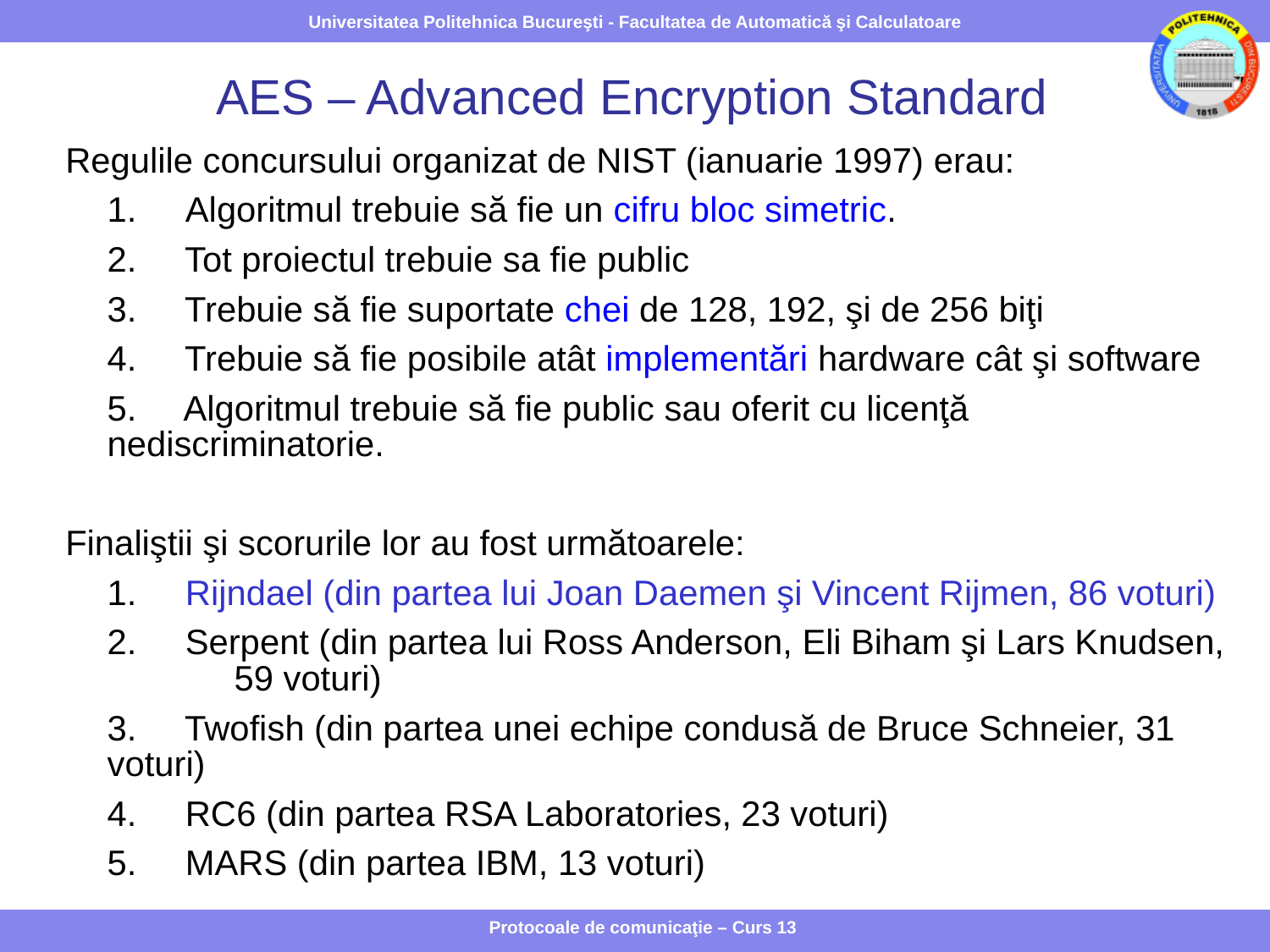

# AES – Advanced Encryption Standard
Regulile concursului organizat de NIST (ianuarie 1997) erau:
	1.     Algoritmul trebuie să fie un cifru bloc simetric.
	2.     Tot proiectul trebuie sa fie public
	3.     Trebuie să fie suportate chei de 128, 192, şi de 256 biţi
	4.     Trebuie să fie posibile atât implementări hardware cât şi software
	5.     Algoritmul trebuie să fie public sau oferit cu licenţă nediscriminatorie.

Finaliştii şi scorurile lor au fost următoarele:
	1.     Rijndael (din partea lui Joan Daemen şi Vincent Rijmen, 86 voturi)
	2.     Serpent (din partea lui Ross Anderson, Eli Biham şi Lars Knudsen, 	59 voturi)
	3.     Twofish (din partea unei echipe condusă de Bruce Schneier, 31 voturi)
	4.     RC6 (din partea RSA Laboratories, 23 voturi)
	5.     MARS (din partea IBM, 13 voturi)
Protocoale de comunicaţie – Curs 13